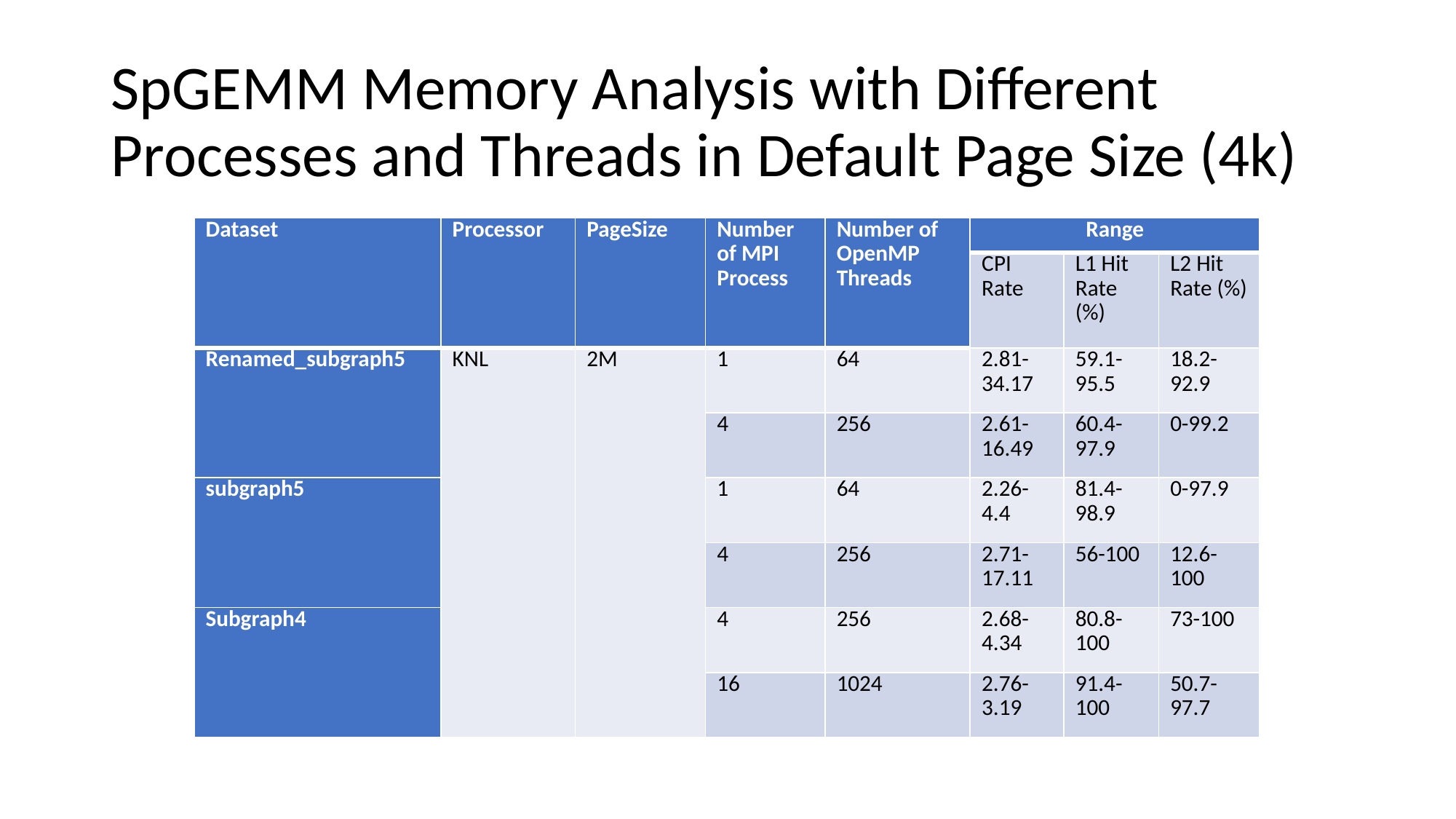

# SpGEMM Memory Analysis with Different Processes and Threads in Default Page Size (4k)
| Dataset | Processor | PageSize | Number of MPI Process | Number of OpenMP Threads | Range |  |  |
| --- | --- | --- | --- | --- | --- | --- | --- |
|  |  |  |  |  | CPI Rate | L1 Hit Rate (%) | L2 Hit Rate (%) |
| Renamed\_subgraph5 | KNL | 2M | 1 | 64 | 2.81-34.17 | 59.1-95.5 | 18.2-92.9 |
|  |  |  | 4 | 256 | 2.61-16.49 | 60.4-97.9 | 0-99.2 |
| subgraph5 |  |  | 1 | 64 | 2.26-4.4 | 81.4-98.9 | 0-97.9 |
|  |  |  | 4 | 256 | 2.71-17.11 | 56-100 | 12.6-100 |
| Subgraph4 |  |  | 4 | 256 | 2.68-4.34 | 80.8-100 | 73-100 |
|  |  |  | 16 | 1024 | 2.76-3.19 | 91.4-100 | 50.7-97.7 |